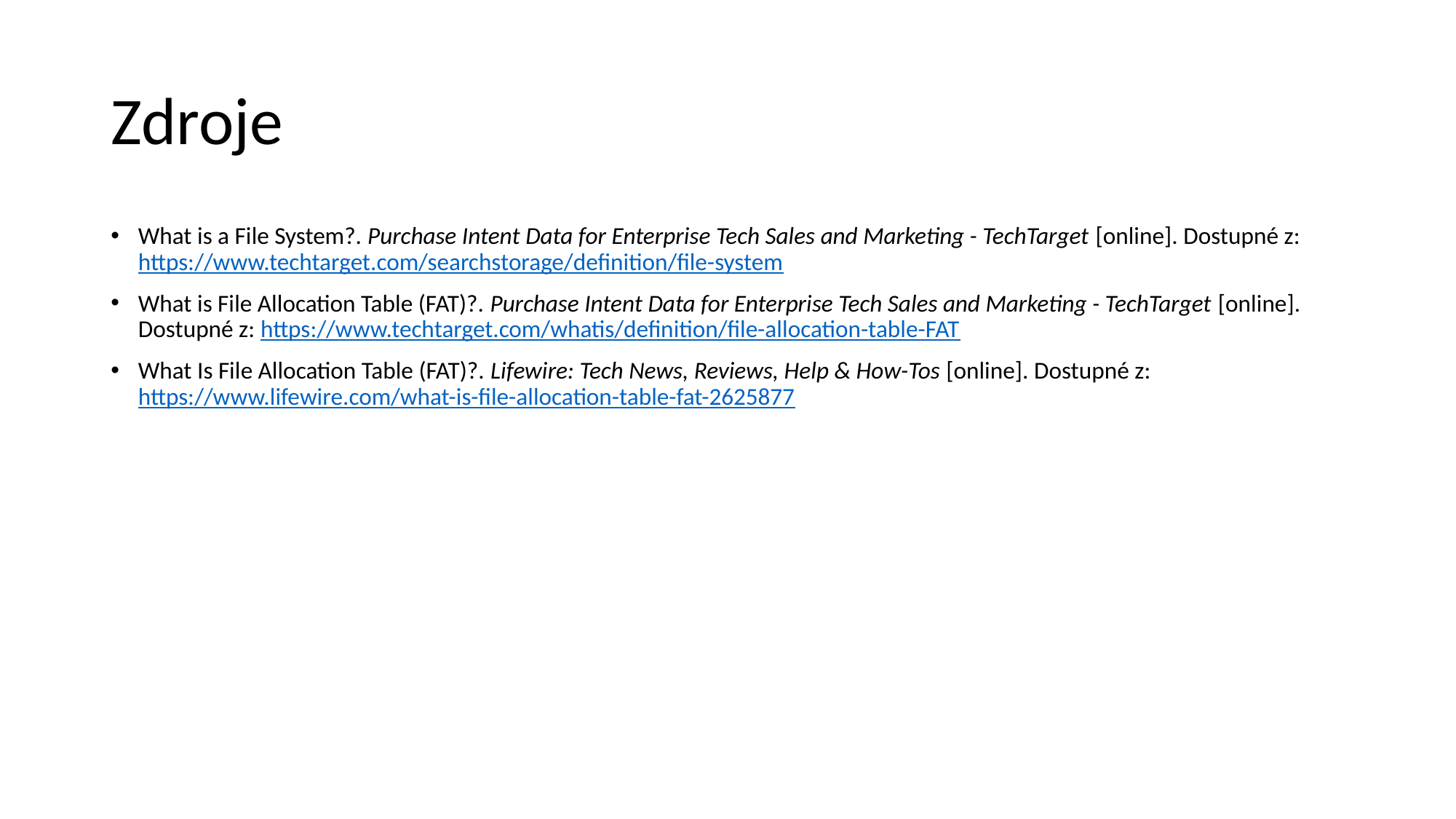

# Zdroje
What is a File System?. Purchase Intent Data for Enterprise Tech Sales and Marketing - TechTarget [online]. Dostupné z: https://www.techtarget.com/searchstorage/definition/file-system
What is File Allocation Table (FAT)?. Purchase Intent Data for Enterprise Tech Sales and Marketing - TechTarget [online]. Dostupné z: https://www.techtarget.com/whatis/definition/file-allocation-table-FAT
What Is File Allocation Table (FAT)?. Lifewire: Tech News, Reviews, Help & How-Tos [online]. Dostupné z: https://www.lifewire.com/what-is-file-allocation-table-fat-2625877